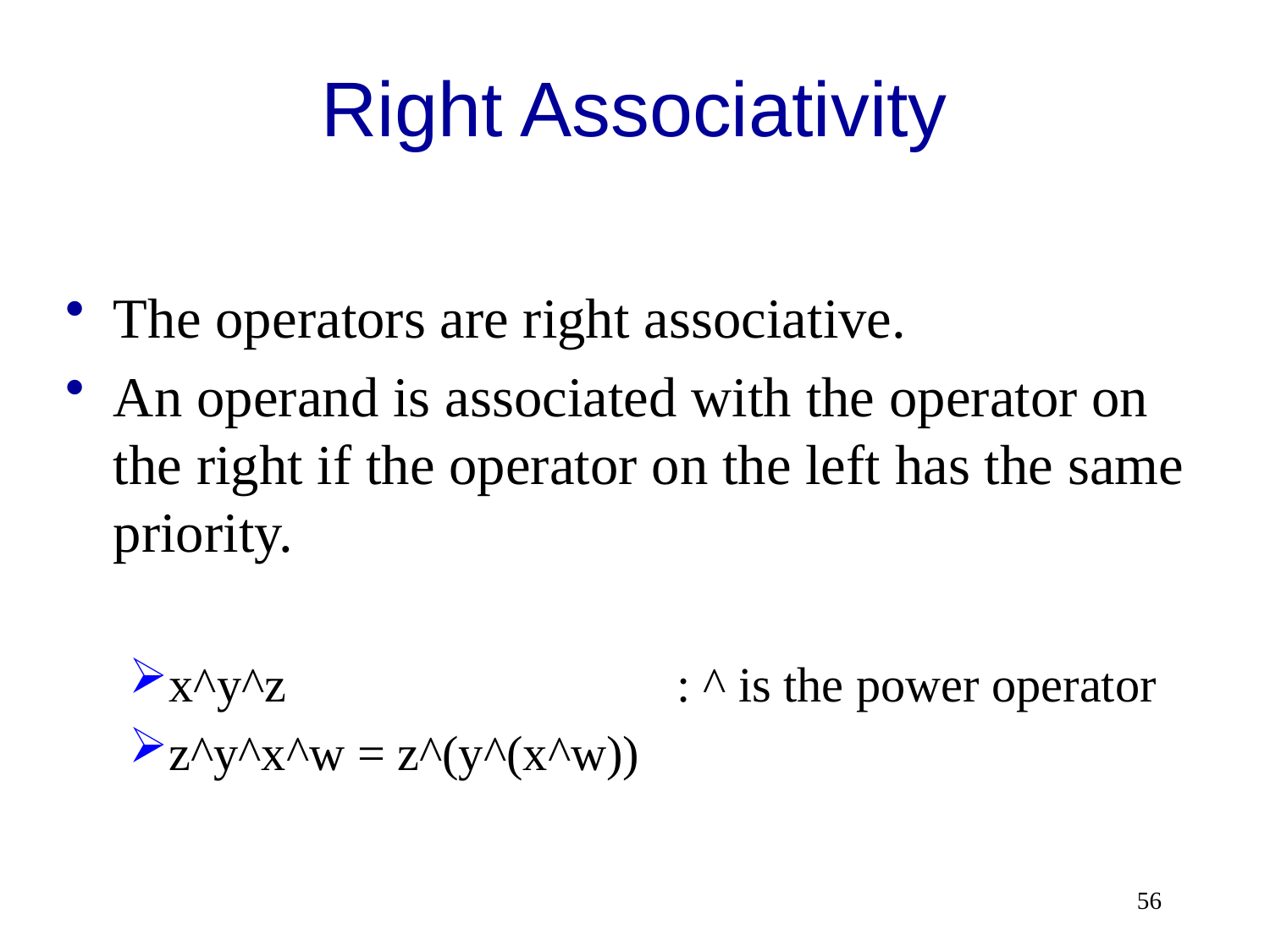

# Right Associativity
The operators are right associative.
An operand is associated with the operator on the right if the operator on the left has the same priority.

x^y^z				: ^ is the power operator
z^y^x^w = z^(y^(x^w))

56